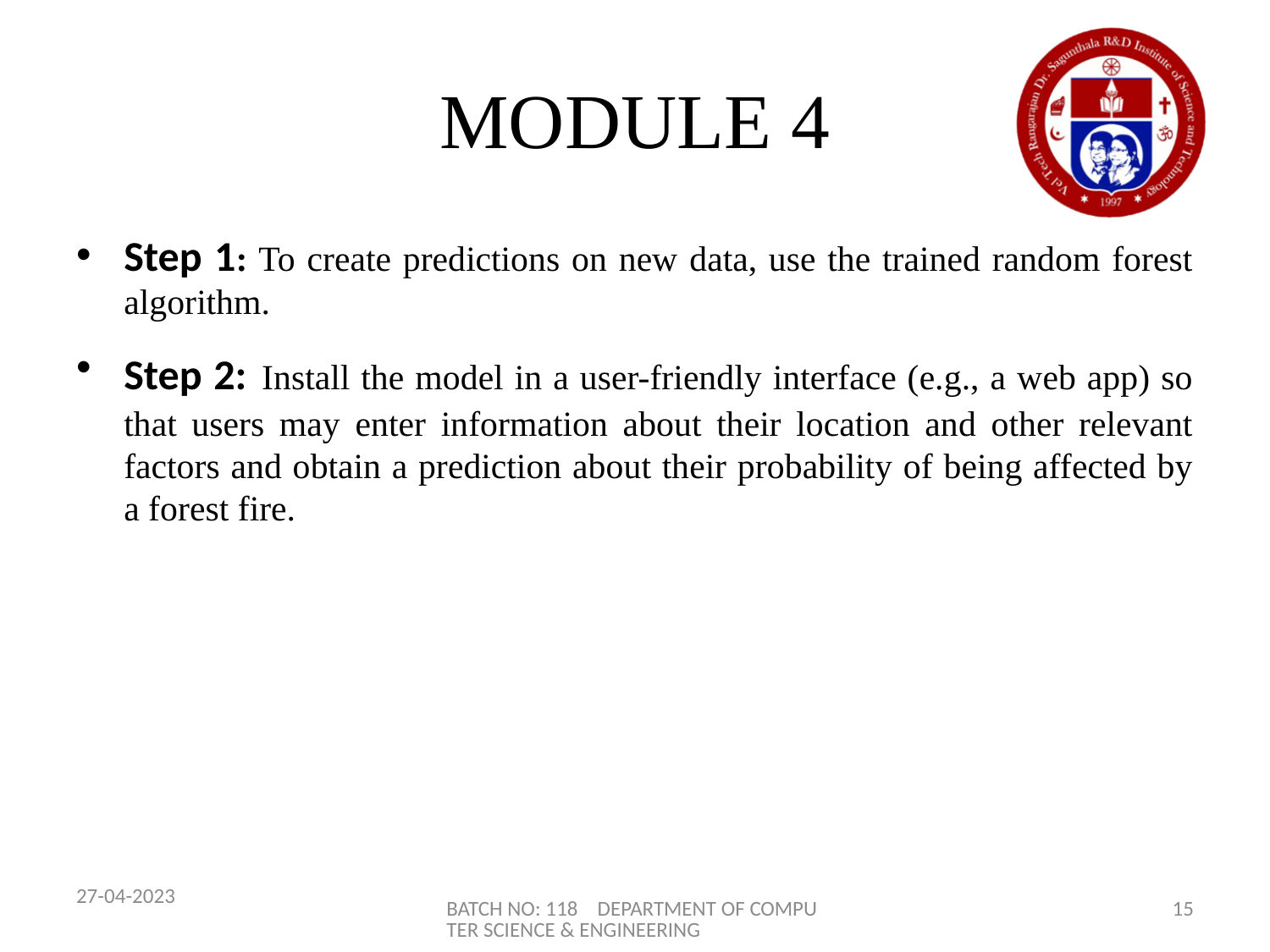

# MODULE 4
Step 1: To create predictions on new data, use the trained random forest algorithm.
Step 2: Install the model in a user-friendly interface (e.g., a web app) so that users may enter information about their location and other relevant factors and obtain a prediction about their probability of being affected by a forest fire.
27-04-2023

BATCH NO: 118    DEPARTMENT OF COMPUTER SCIENCE & ENGINEERING
15